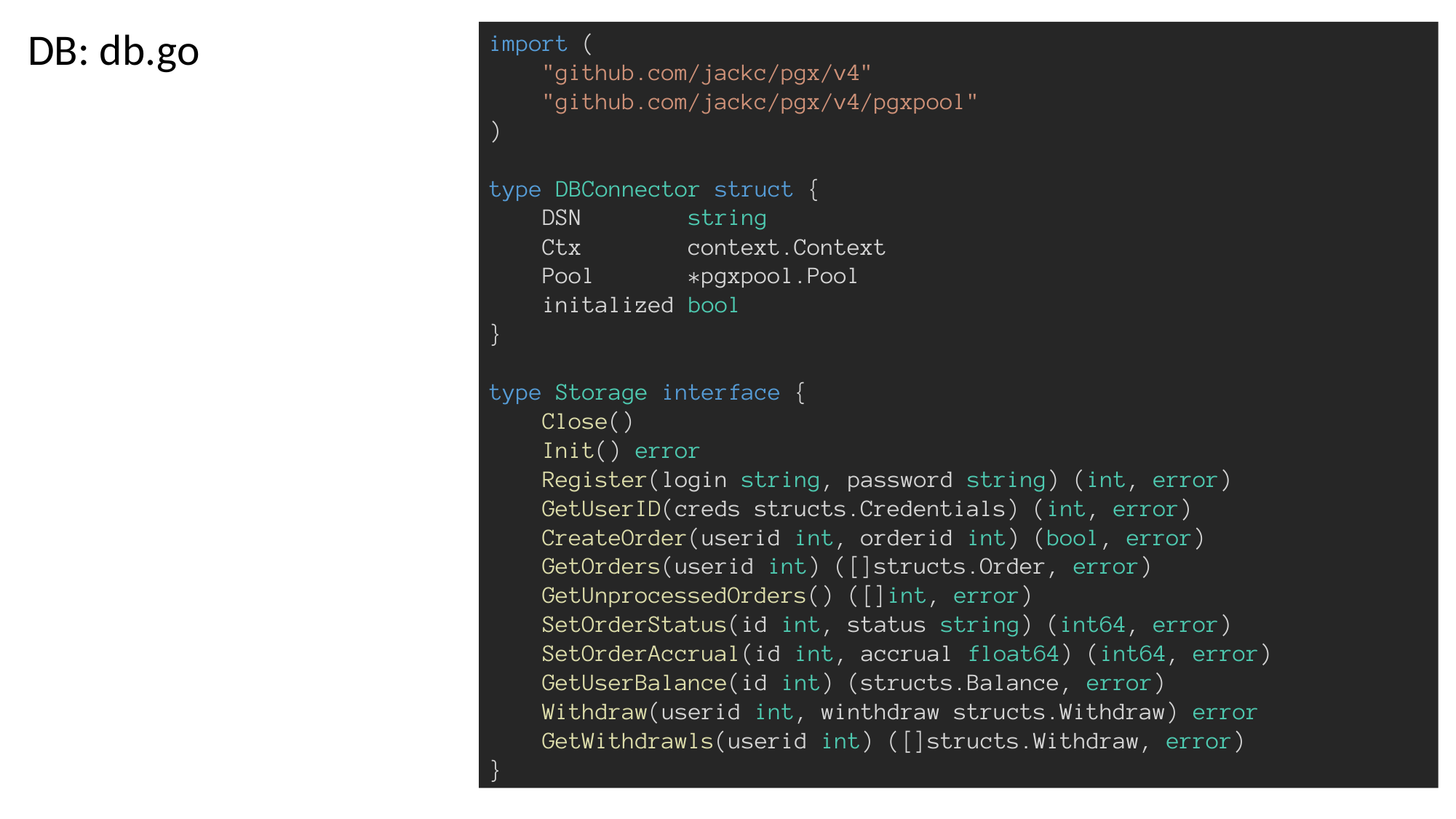

# DB: db.go
import (
    "github.com/jackc/pgx/v4"
    "github.com/jackc/pgx/v4/pgxpool"
)

type DBConnector struct {
    DSN        string
    Ctx        context.Context
    Pool       *pgxpool.Pool
    initalized bool
}

type Storage interface {
    Close()
    Init() error
    Register(login string, password string) (int, error)
    GetUserID(creds structs.Credentials) (int, error)
    CreateOrder(userid int, orderid int) (bool, error)
    GetOrders(userid int) ([]structs.Order, error)
    GetUnprocessedOrders() ([]int, error)
    SetOrderStatus(id int, status string) (int64, error)
    SetOrderAccrual(id int, accrual float64) (int64, error)
    GetUserBalance(id int) (structs.Balance, error)
    Withdraw(userid int, winthdraw structs.Withdraw) error
    GetWithdrawls(userid int) ([]structs.Withdraw, error)
}